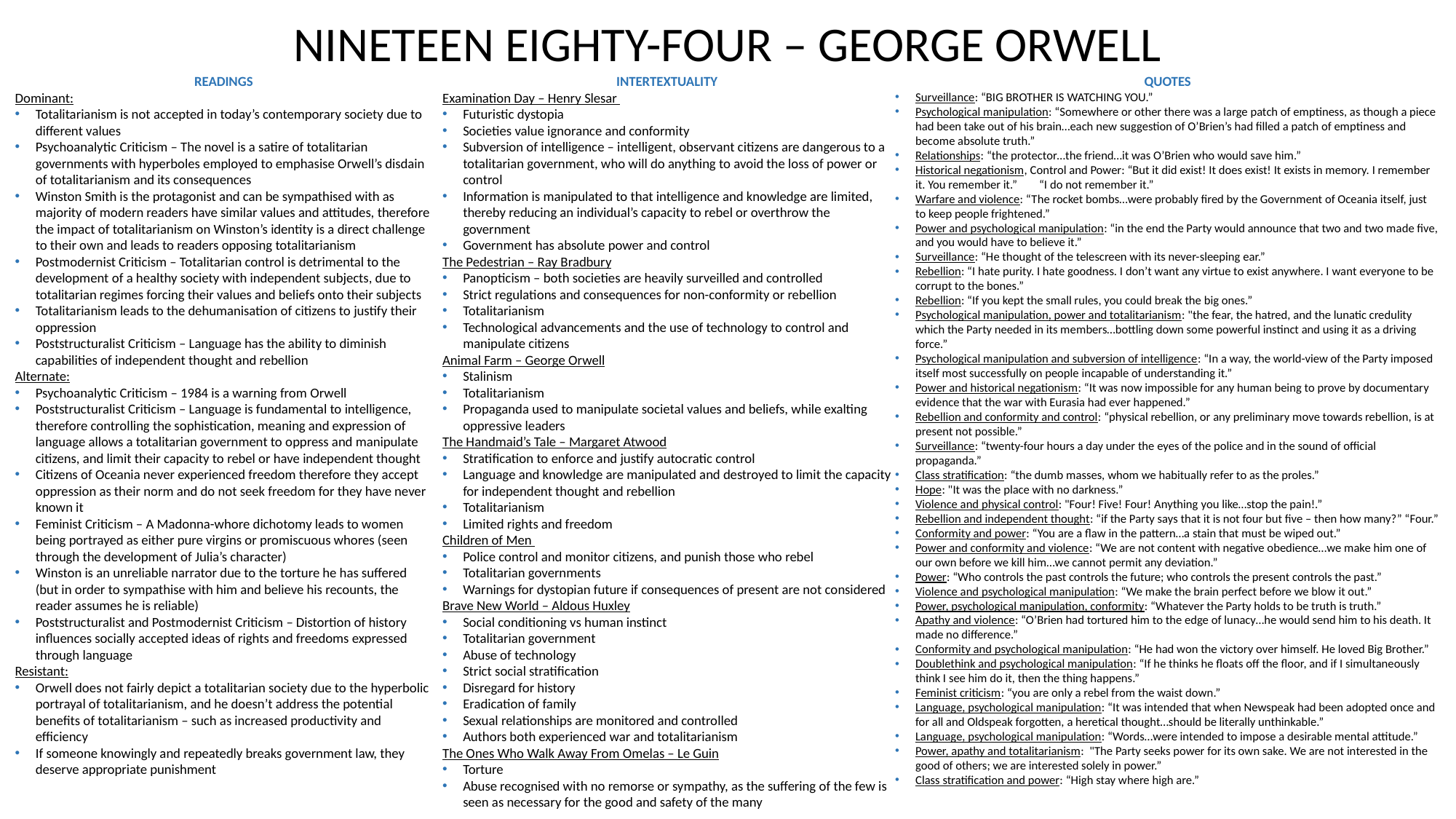

# NINETEEN EIGHTY-FOUR – GEORGE ORWELL
QUOTES
Surveillance: “BIG BROTHER IS WATCHING YOU.”
Psychological manipulation: “Somewhere or other there was a large patch of emptiness, as though a piece had been take out of his brain…each new suggestion of O’Brien’s had filled a patch of emptiness and become absolute truth.”
Relationships: “the protector…the friend…it was O’Brien who would save him.”
Historical negationism, Control and Power: “But it did exist! It does exist! It exists in memory. I remember it. You remember it.”        “I do not remember it.”
Warfare and violence: “The rocket bombs…were probably fired by the Government of Oceania itself, just to keep people frightened.”
Power and psychological manipulation: “in the end the Party would announce that two and two made five, and you would have to believe it.”
Surveillance: “He thought of the telescreen with its never-sleeping ear.”
Rebellion: “I hate purity. I hate goodness. I don’t want any virtue to exist anywhere. I want everyone to be corrupt to the bones.”
Rebellion: “If you kept the small rules, you could break the big ones.”
Psychological manipulation, power and totalitarianism: "the fear, the hatred, and the lunatic credulity which the Party needed in its members…bottling down some powerful instinct and using it as a driving force.”
Psychological manipulation and subversion of intelligence: “In a way, the world-view of the Party imposed itself most successfully on people incapable of understanding it.”
Power and historical negationism: “It was now impossible for any human being to prove by documentary evidence that the war with Eurasia had ever happened.”
Rebellion and conformity and control: “physical rebellion, or any preliminary move towards rebellion, is at present not possible.”
Surveillance: “twenty-four hours a day under the eyes of the police and in the sound of official propaganda.”
Class stratification: “the dumb masses, whom we habitually refer to as the proles.”
Hope: "It was the place with no darkness.”
Violence and physical control: "Four! Five! Four! Anything you like…stop the pain!.”
Rebellion and independent thought: “if the Party says that it is not four but five – then how many?” “Four.”
Conformity and power: “You are a flaw in the pattern…a stain that must be wiped out.”
Power and conformity and violence: “We are not content with negative obedience…we make him one of our own before we kill him…we cannot permit any deviation.”
Power: “Who controls the past controls the future; who controls the present controls the past.”
Violence and psychological manipulation: “We make the brain perfect before we blow it out.”
Power, psychological manipulation, conformity: “Whatever the Party holds to be truth is truth.”
Apathy and violence: “O’Brien had tortured him to the edge of lunacy…he would send him to his death. It made no difference.”
Conformity and psychological manipulation: “He had won the victory over himself. He loved Big Brother.”
Doublethink and psychological manipulation: “If he thinks he floats off the floor, and if I simultaneously think I see him do it, then the thing happens.”
Feminist criticism: “you are only a rebel from the waist down.”
Language, psychological manipulation: “It was intended that when Newspeak had been adopted once and for all and Oldspeak forgotten, a heretical thought…should be literally unthinkable.”
Language, psychological manipulation: “Words…were intended to impose a desirable mental attitude.”
Power, apathy and totalitarianism:  "The Party seeks power for its own sake. We are not interested in the good of others; we are interested solely in power.”
Class stratification and power: “High stay where high are.”
INTERTEXTUALITY
Examination Day – Henry Slesar
Futuristic dystopia
Societies value ignorance and conformity
Subversion of intelligence – intelligent, observant citizens are dangerous to a totalitarian government, who will do anything to avoid the loss of power or control
Information is manipulated to that intelligence and knowledge are limited, thereby reducing an individual’s capacity to rebel or overthrow the government
Government has absolute power and control
The Pedestrian – Ray Bradbury
Panopticism – both societies are heavily surveilled and controlled
Strict regulations and consequences for non-conformity or rebellion
Totalitarianism
Technological advancements and the use of technology to control and manipulate citizens
Animal Farm – George Orwell
Stalinism
Totalitarianism
Propaganda used to manipulate societal values and beliefs, while exalting oppressive leaders
The Handmaid’s Tale – Margaret Atwood
Stratification to enforce and justify autocratic control
Language and knowledge are manipulated and destroyed to limit the capacity for independent thought and rebellion
Totalitarianism
Limited rights and freedom
Children of Men
Police control and monitor citizens, and punish those who rebel
Totalitarian governments
Warnings for dystopian future if consequences of present are not considered
Brave New World – Aldous Huxley
Social conditioning vs human instinct
Totalitarian government
Abuse of technology
Strict social stratification
Disregard for history
Eradication of family
Sexual relationships are monitored and controlled
Authors both experienced war and totalitarianism
The Ones Who Walk Away From Omelas – Le Guin
Torture
Abuse recognised with no remorse or sympathy, as the suffering of the few is seen as necessary for the good and safety of the many
READINGS
Dominant:
Totalitarianism is not accepted in today’s contemporary society due to different values
Psychoanalytic Criticism – The novel is a satire of totalitarian governments with hyperboles employed to emphasise Orwell’s disdain of totalitarianism and its consequences
Winston Smith is the protagonist and can be sympathised with as majority of modern readers have similar values and attitudes, therefore the impact of totalitarianism on Winston’s identity is a direct challenge to their own and leads to readers opposing totalitarianism
Postmodernist Criticism – Totalitarian control is detrimental to the development of a healthy society with independent subjects, due to totalitarian regimes forcing their values and beliefs onto their subjects
Totalitarianism leads to the dehumanisation of citizens to justify their oppression
Poststructuralist Criticism – Language has the ability to diminish capabilities of independent thought and rebellion
Alternate:
Psychoanalytic Criticism – 1984 is a warning from Orwell
Poststructuralist Criticism – Language is fundamental to intelligence, therefore controlling the sophistication, meaning and expression of language allows a totalitarian government to oppress and manipulate citizens, and limit their capacity to rebel or have independent thought
Citizens of Oceania never experienced freedom therefore they accept oppression as their norm and do not seek freedom for they have never known it
Feminist Criticism – A Madonna-whore dichotomy leads to women being portrayed as either pure virgins or promiscuous whores (seen through the development of Julia’s character)
Winston is an unreliable narrator due to the torture he has suffered (but in order to sympathise with him and believe his recounts, the reader assumes he is reliable)
Poststructuralist and Postmodernist Criticism – Distortion of history influences socially accepted ideas of rights and freedoms expressed through language
Resistant:
Orwell does not fairly depict a totalitarian society due to the hyperbolic portrayal of totalitarianism, and he doesn’t address the potential benefits of totalitarianism – such as increased productivity and efficiency
If someone knowingly and repeatedly breaks government law, they deserve appropriate punishment